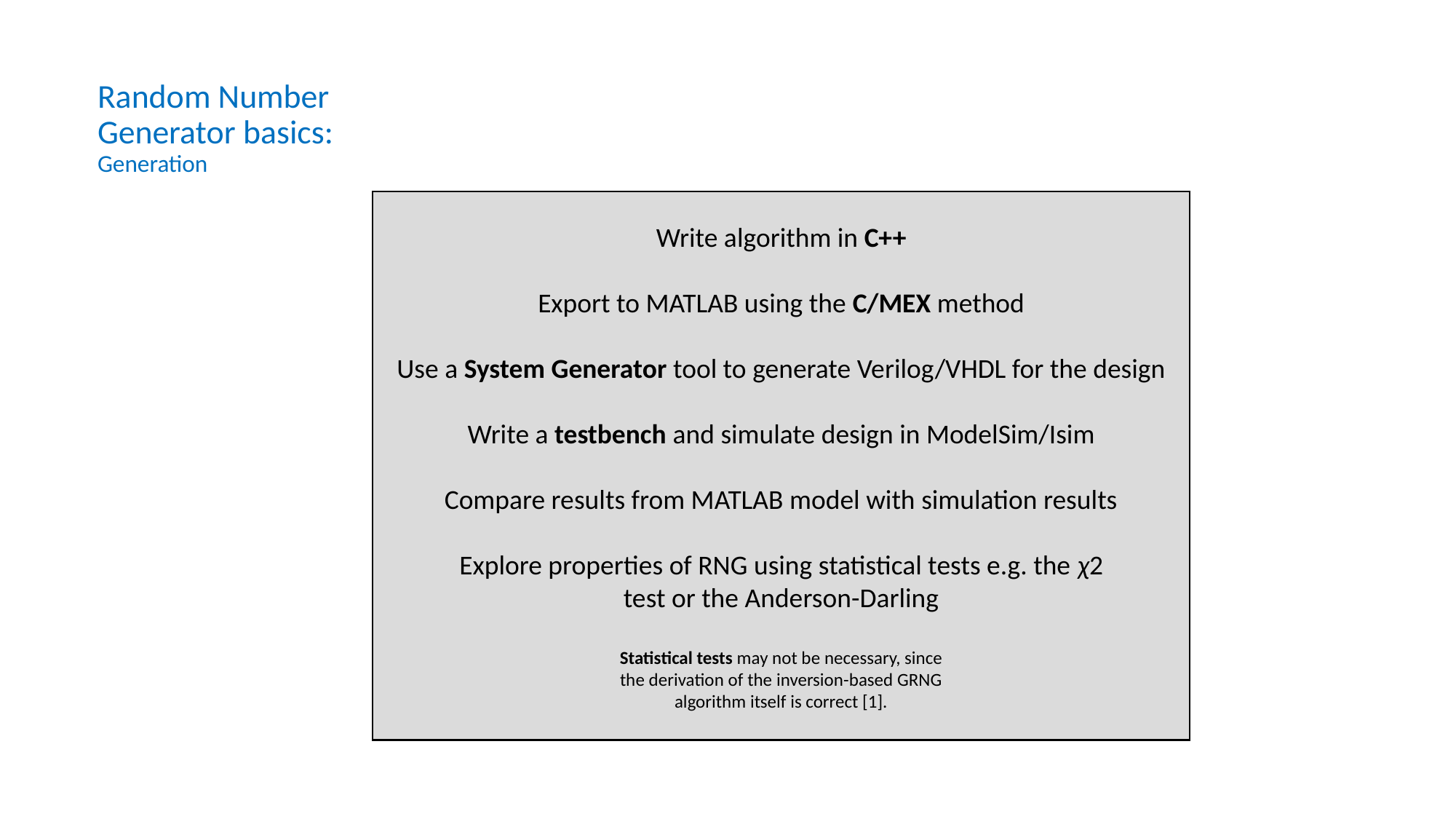

Random Number Generator basics:
Generation
Write algorithm in C++

Export to MATLAB using the C/MEX method

Use a System Generator tool to generate Verilog/VHDL for the design

Write a testbench and simulate design in ModelSim/Isim

Compare results from MATLAB model with simulation results

Explore properties of RNG using statistical tests e.g. the χ2
test or the Anderson-Darling

Statistical tests may not be necessary, since
the derivation of the inversion-based GRNG
algorithm itself is correct [1].